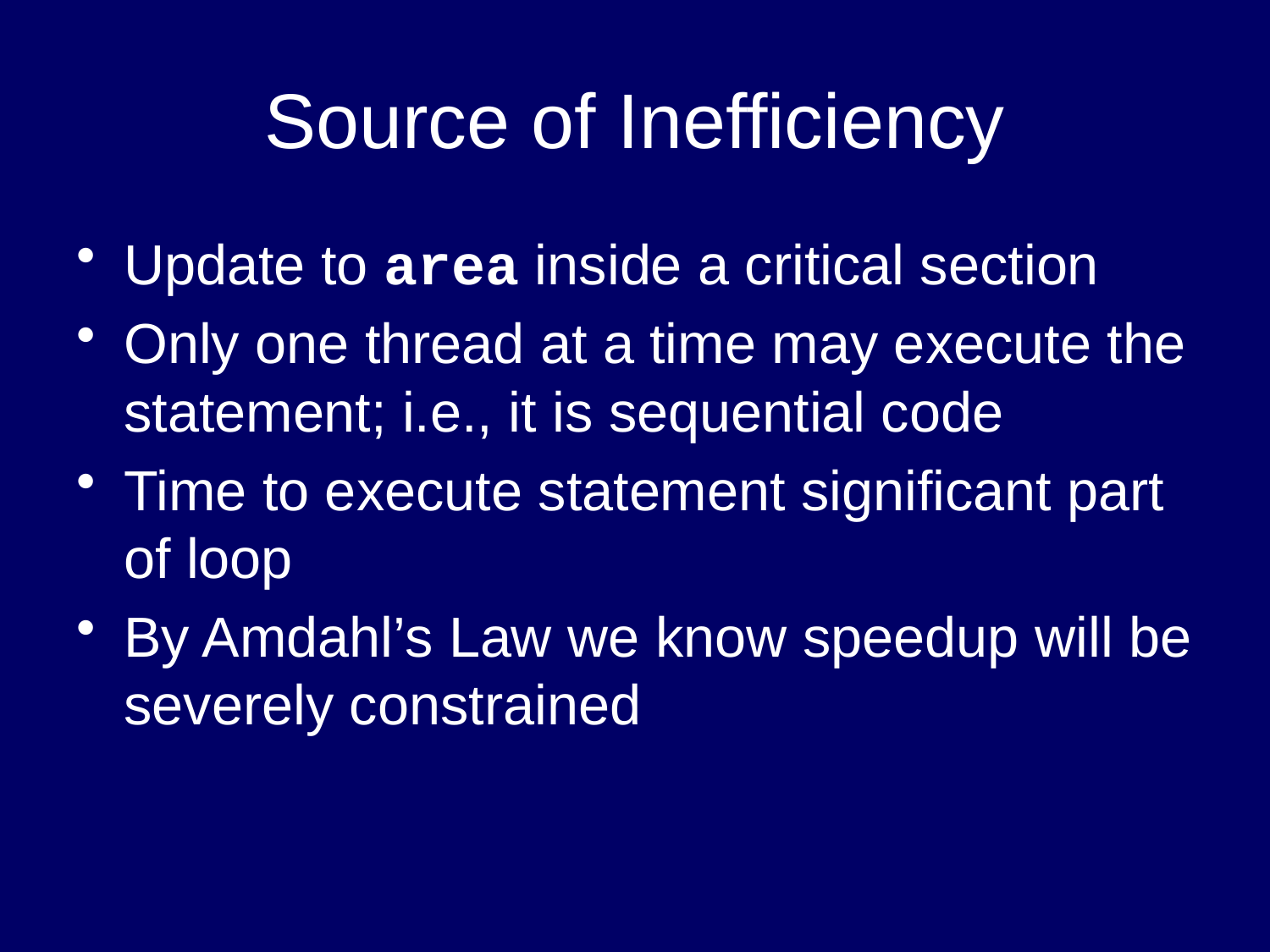

# Source of Inefficiency
Update to area inside a critical section
Only one thread at a time may execute the statement; i.e., it is sequential code
Time to execute statement significant part of loop
By Amdahl’s Law we know speedup will be severely constrained